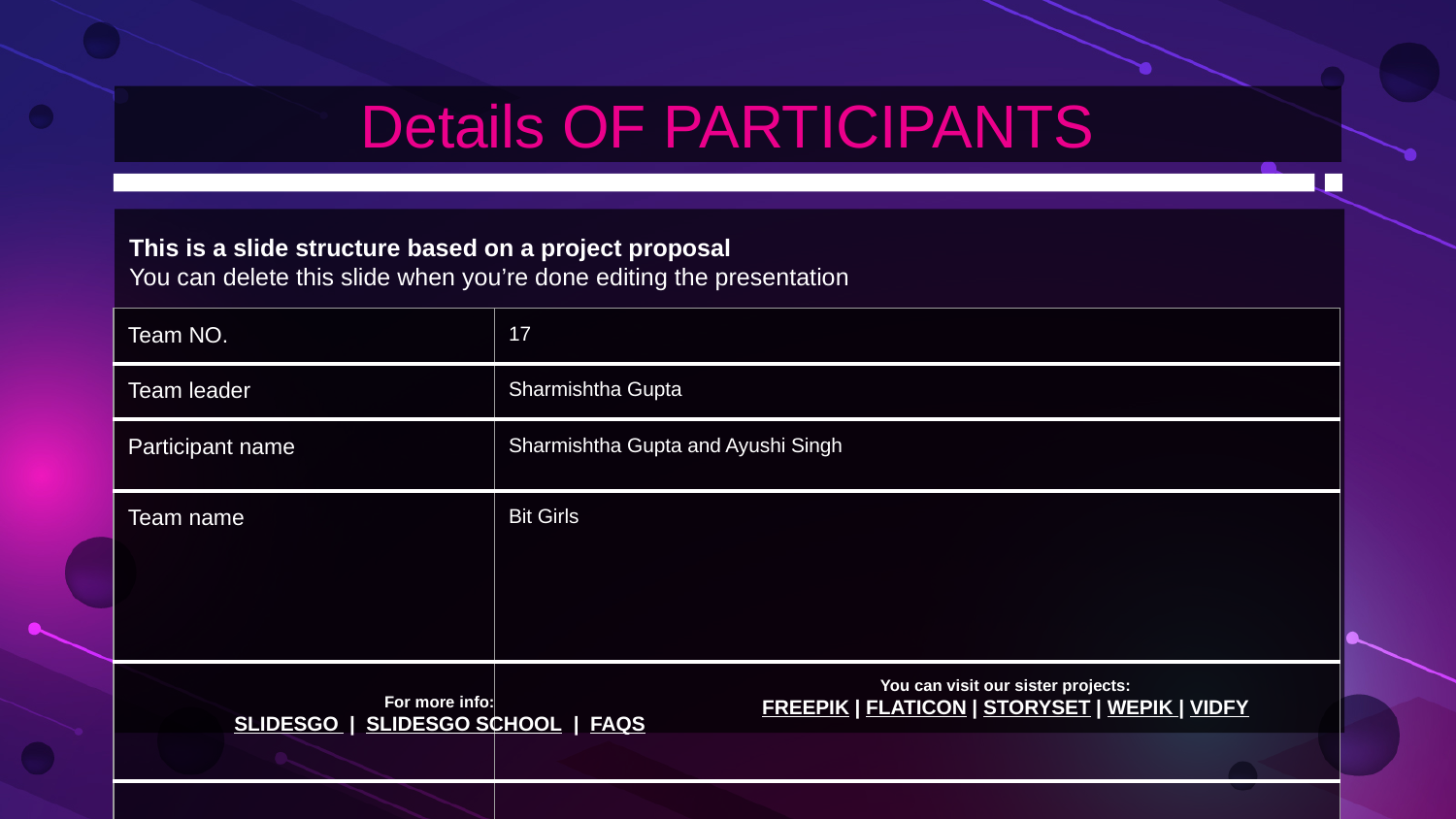

# Details OF PARTICIPANTS

This is a slide structure based on a project proposal
You can delete this slide when you’re done editing the presentation

| Team NO. | 17 |
| --- | --- |
| Team leader | Sharmishtha Gupta |
| Participant name | Sharmishtha Gupta and Ayushi Singh |
| Team name | Bit Girls |
|  |  |
|  |  |
You can visit our sister projects:
FREEPIK | FLATICON | STORYSET | WEPIK | VIDFY
For more info:
SLIDESGO  |  SLIDESGO SCHOOL  |  FAQS